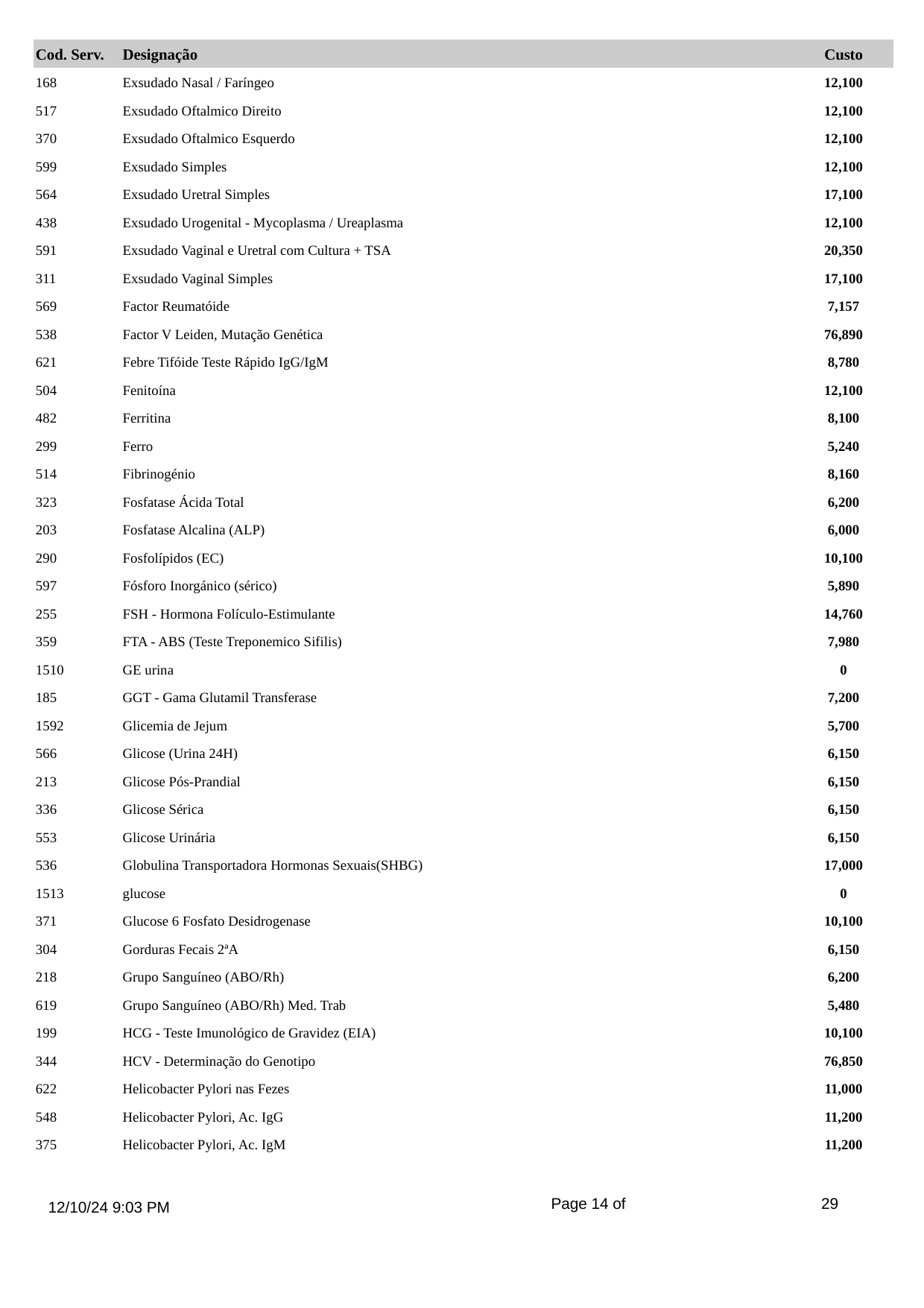

Cod. Serv.
Designação
Custo
168
Exsudado Nasal / Faríngeo
12,100
517
Exsudado Oftalmico Direito
12,100
370
Exsudado Oftalmico Esquerdo
12,100
599
Exsudado Simples
12,100
564
Exsudado Uretral Simples
17,100
438
Exsudado Urogenital - Mycoplasma / Ureaplasma
12,100
591
Exsudado Vaginal e Uretral com Cultura + TSA
20,350
311
Exsudado Vaginal Simples
17,100
569
Factor Reumatóide
7,157
538
Factor V Leiden, Mutação Genética
76,890
621
Febre Tifóide Teste Rápido IgG/IgM
8,780
504
Fenitoína
12,100
482
Ferritina
8,100
299
Ferro
5,240
514
Fibrinogénio
8,160
323
Fosfatase Ácida Total
6,200
203
Fosfatase Alcalina (ALP)
6,000
290
Fosfolípidos (EC)
10,100
597
Fósforo Inorgánico (sérico)
5,890
255
FSH - Hormona Folículo-Estimulante
14,760
359
FTA - ABS (Teste Treponemico Sifilis)
7,980
1510
GE urina
0
185
GGT - Gama Glutamil Transferase
7,200
1592
Glicemia de Jejum
5,700
566
Glicose (Urina 24H)
6,150
213
Glicose Pós-Prandial
6,150
336
Glicose Sérica
6,150
553
Glicose Urinária
6,150
536
Globulina Transportadora Hormonas Sexuais(SHBG)
17,000
1513
glucose
0
371
Glucose 6 Fosfato Desidrogenase
10,100
304
Gorduras Fecais 2ªA
6,150
218
Grupo Sanguíneo (ABO/Rh)
6,200
619
Grupo Sanguíneo (ABO/Rh) Med. Trab
5,480
199
HCG - Teste Imunológico de Gravidez (EIA)
10,100
344
HCV - Determinação do Genotipo
76,850
622
Helicobacter Pylori nas Fezes
11,000
548
Helicobacter Pylori, Ac. IgG
11,200
375
Helicobacter Pylori, Ac. IgM
11,200
Page 14 of
29
12/10/24 9:03 PM